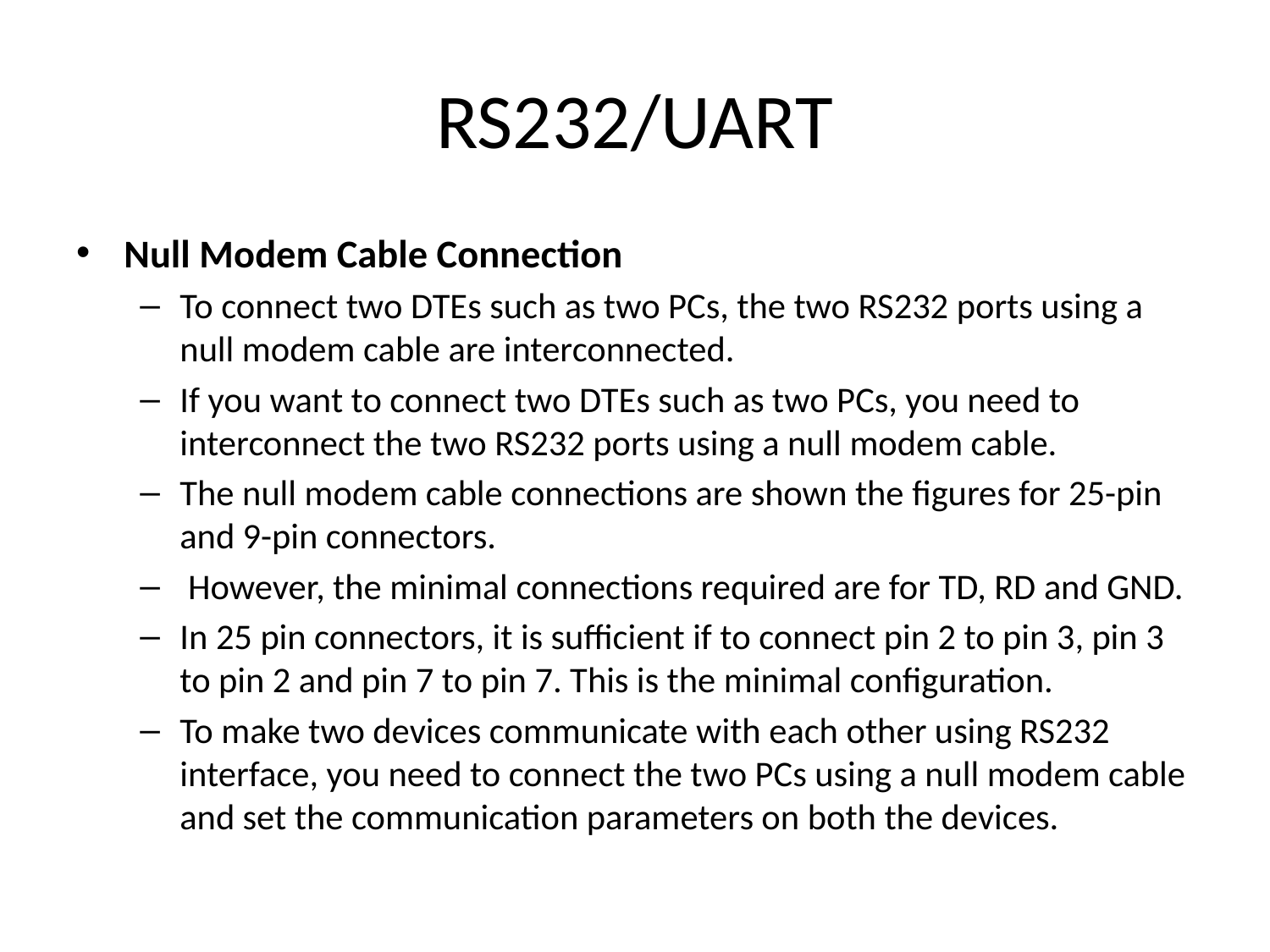

# RS232/UART
Null Modem Cable Connection
To connect two DTEs such as two PCs, the two RS232 ports using a null modem cable are interconnected.
If you want to connect two DTEs such as two PCs, you need to interconnect the two RS232 ports using a null modem cable.
The null modem cable connections are shown the figures for 25-pin and 9-pin connectors.
 However, the minimal connections required are for TD, RD and GND.
In 25 pin connectors, it is sufficient if to connect pin 2 to pin 3, pin 3 to pin 2 and pin 7 to pin 7. This is the minimal configuration.
To make two devices communicate with each other using RS232 interface, you need to connect the two PCs using a null modem cable and set the communication parameters on both the devices.